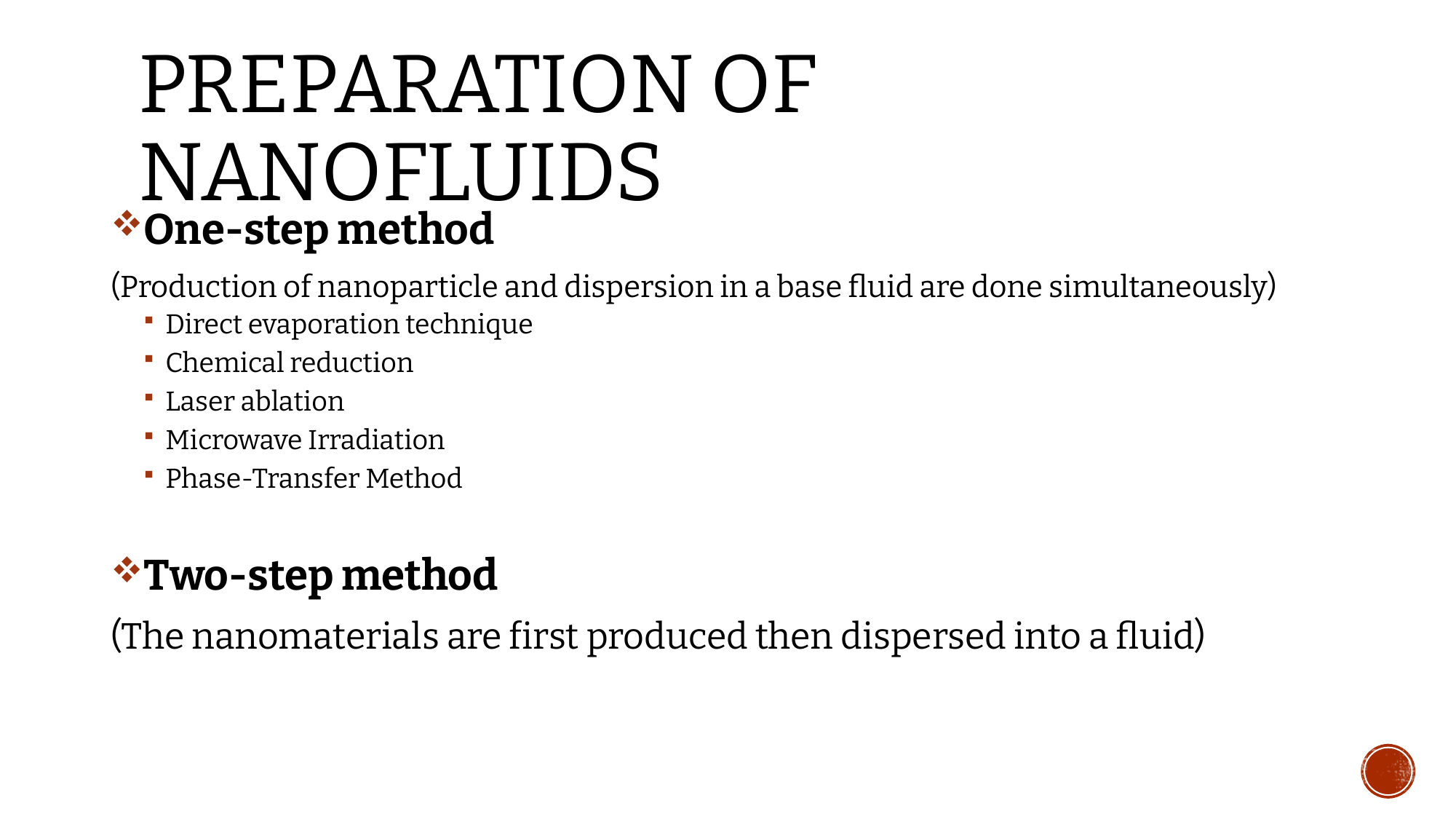

# Preparation of Nanofluids
One-step method
(Production of nanoparticle and dispersion in a base fluid are done simultaneously)
Direct evaporation technique
Chemical reduction
Laser ablation
Microwave Irradiation
Phase-Transfer Method

Two-step method
(The nanomaterials are first produced then dispersed into a fluid)